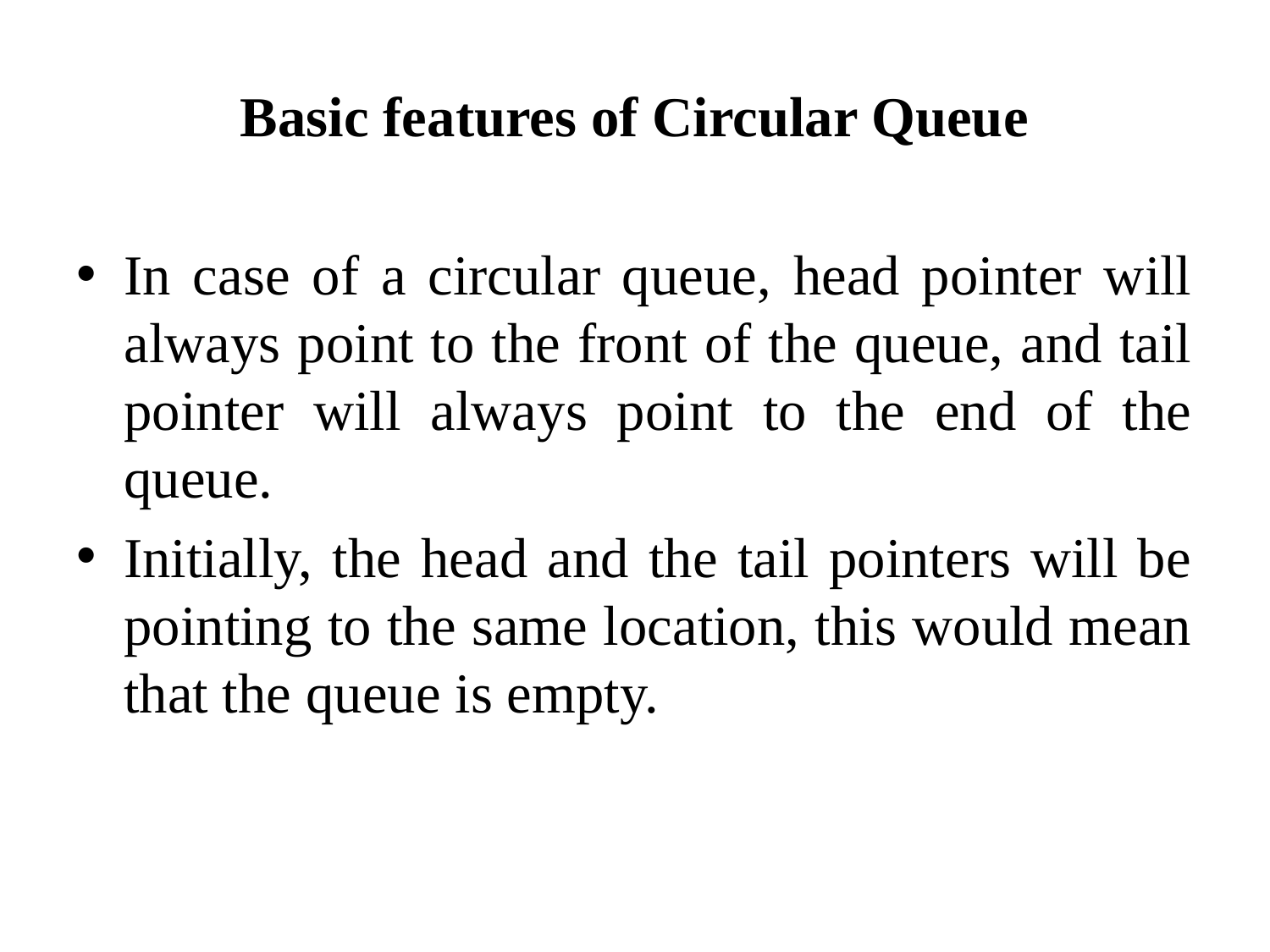

Basic features of Circular Queue

In case of a circular queue, head pointer will always point to the front of the queue, and tail pointer will always point to the end of the queue.
Initially, the head and the tail pointers will be pointing to the same location, this would mean that the queue is empty.